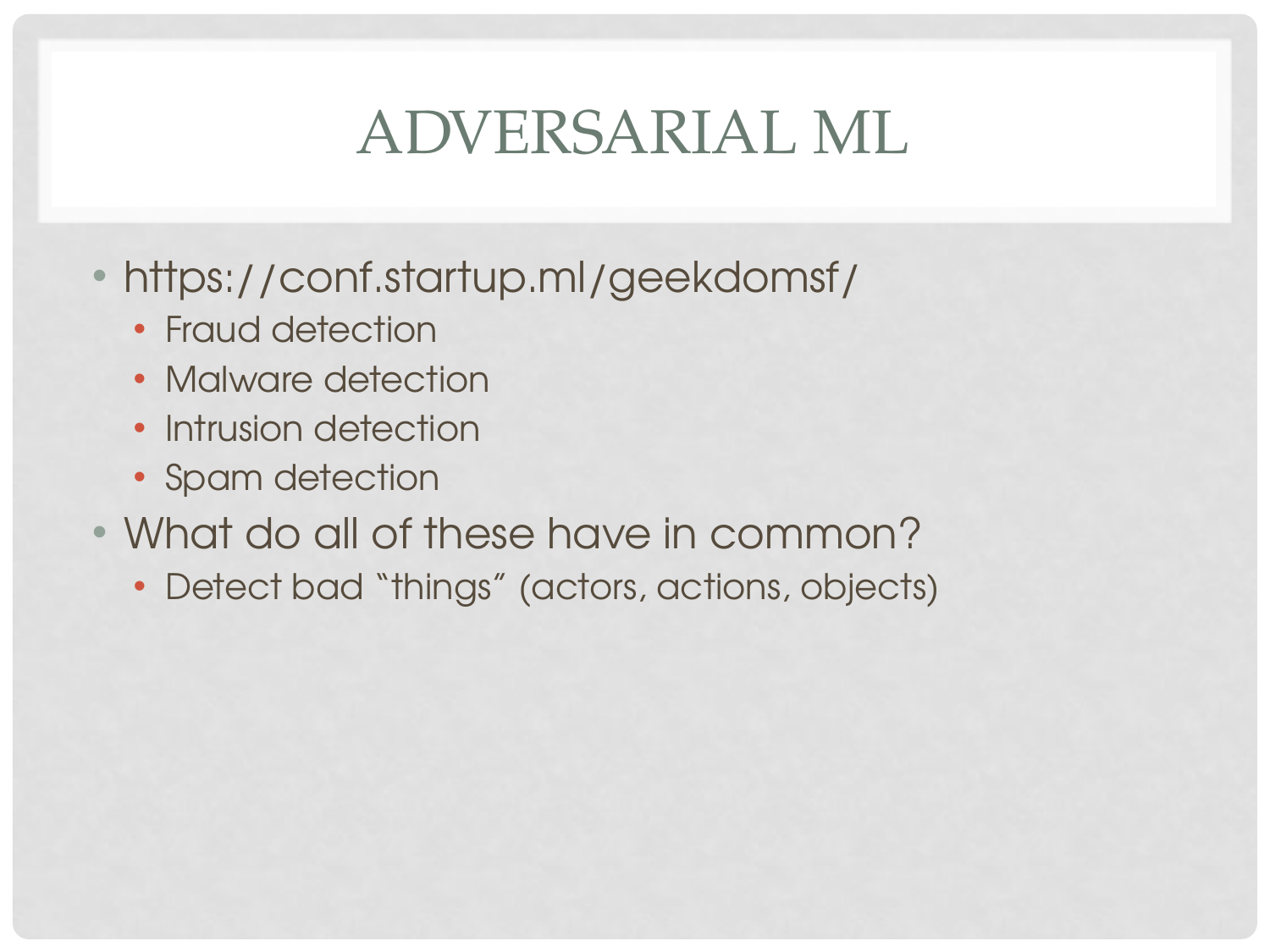

# Adversarial ML
https://conf.startup.ml/geekdomsf/
Fraud detection
Malware detection
Intrusion detection
Spam detection
What do all of these have in common?
Detect bad “things” (actors, actions, objects)